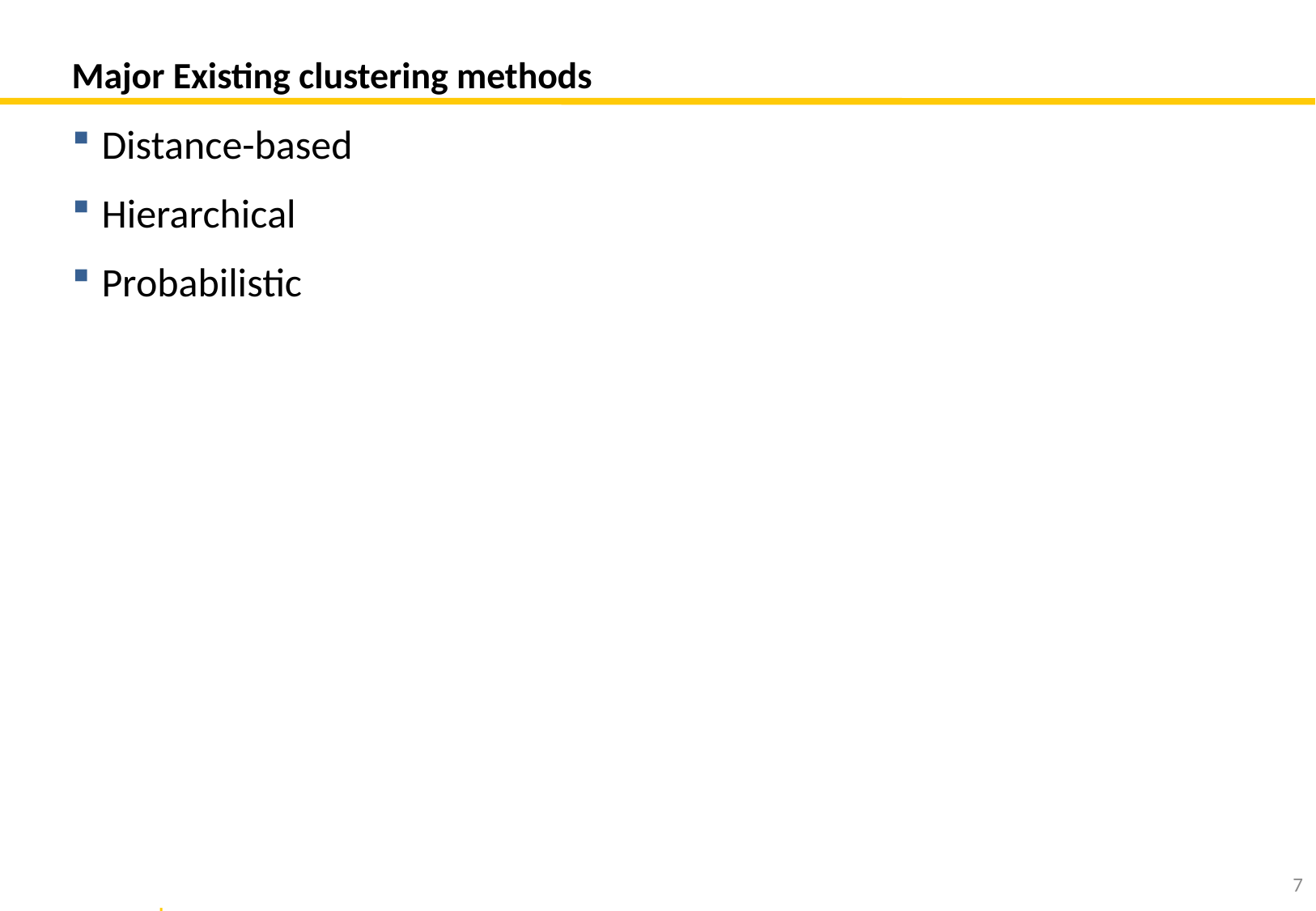

# Major Existing clustering methods
Distance-based
Hierarchical
Probabilistic
7